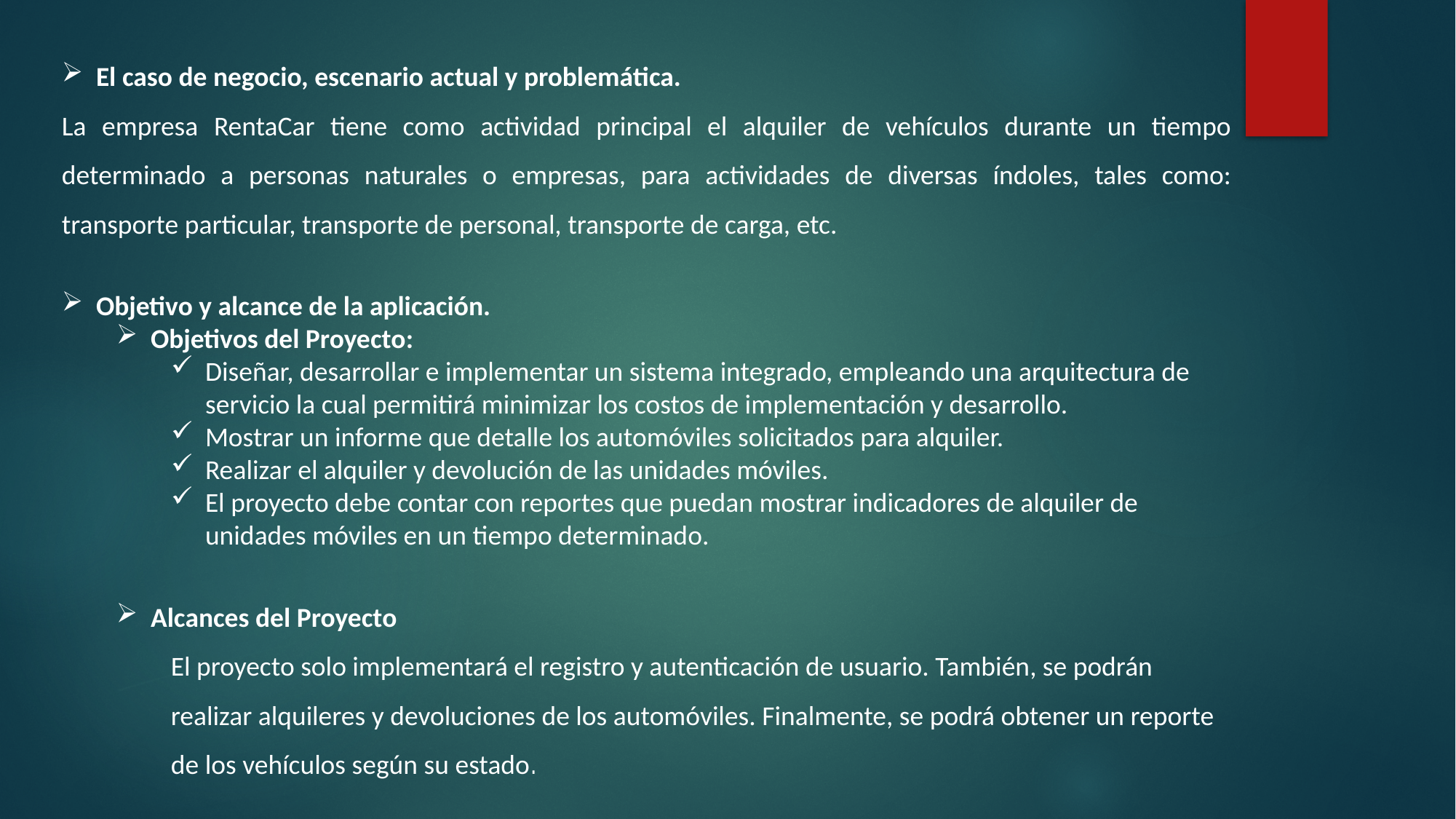

El caso de negocio, escenario actual y problemática.
La empresa RentaCar tiene como actividad principal el alquiler de vehículos durante un tiempo determinado a personas naturales o empresas, para actividades de diversas índoles, tales como: transporte particular, transporte de personal, transporte de carga, etc.

Objetivo y alcance de la aplicación.
Objetivos del Proyecto:
Diseñar, desarrollar e implementar un sistema integrado, empleando una arquitectura de servicio la cual permitirá minimizar los costos de implementación y desarrollo.
Mostrar un informe que detalle los automóviles solicitados para alquiler.
Realizar el alquiler y devolución de las unidades móviles.
El proyecto debe contar con reportes que puedan mostrar indicadores de alquiler de unidades móviles en un tiempo determinado.

Alcances del Proyecto
El proyecto solo implementará el registro y autenticación de usuario. También, se podrán realizar alquileres y devoluciones de los automóviles. Finalmente, se podrá obtener un reporte de los vehículos según su estado.